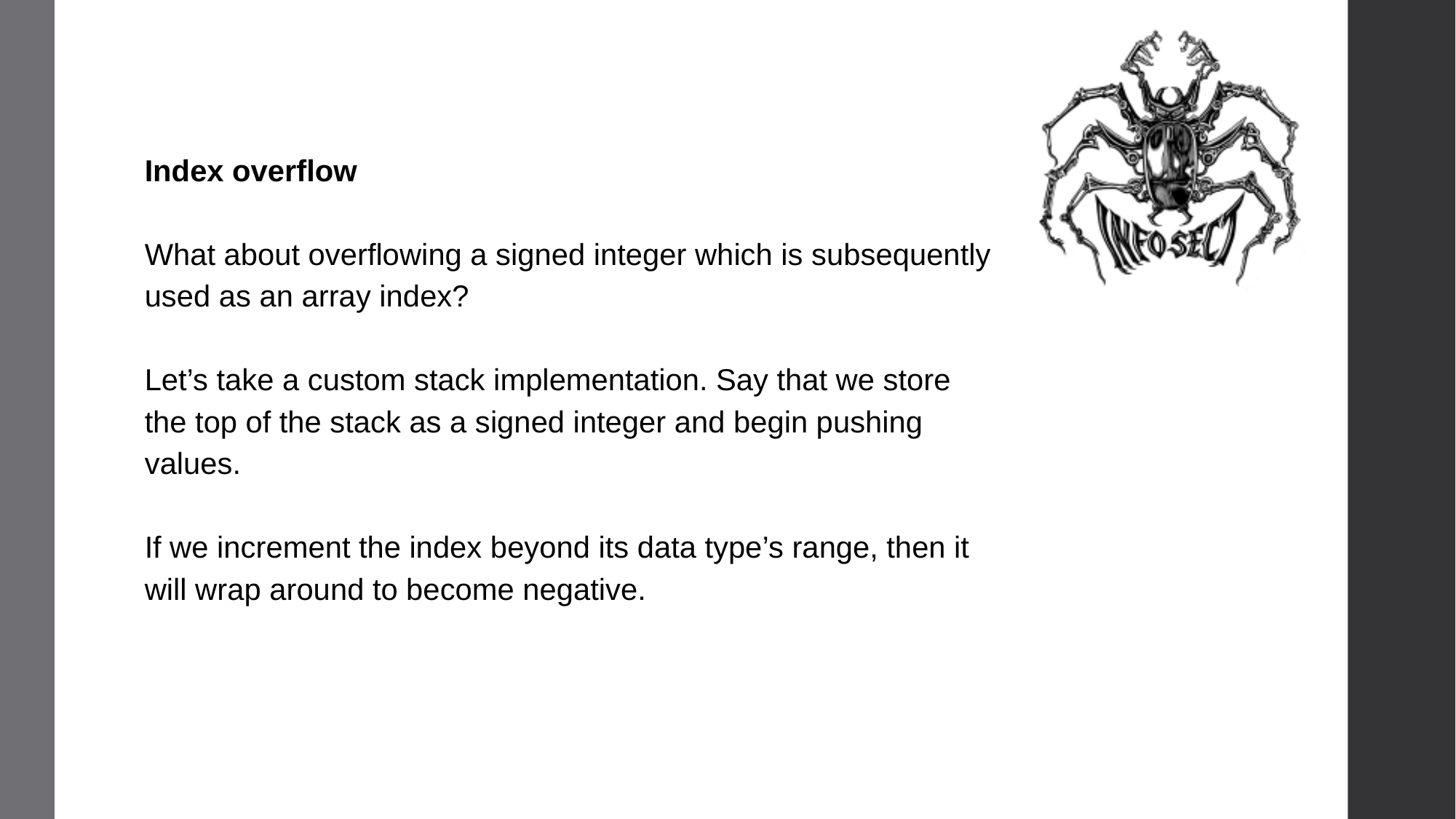

Index overflow

What about overflowing a signed integer which is subsequently used as an array index?

Let’s take a custom stack implementation. Say that we store the top of the stack as a signed integer and begin pushing values.

If we increment the index beyond its data type’s range, then it will wrap around to become negative.